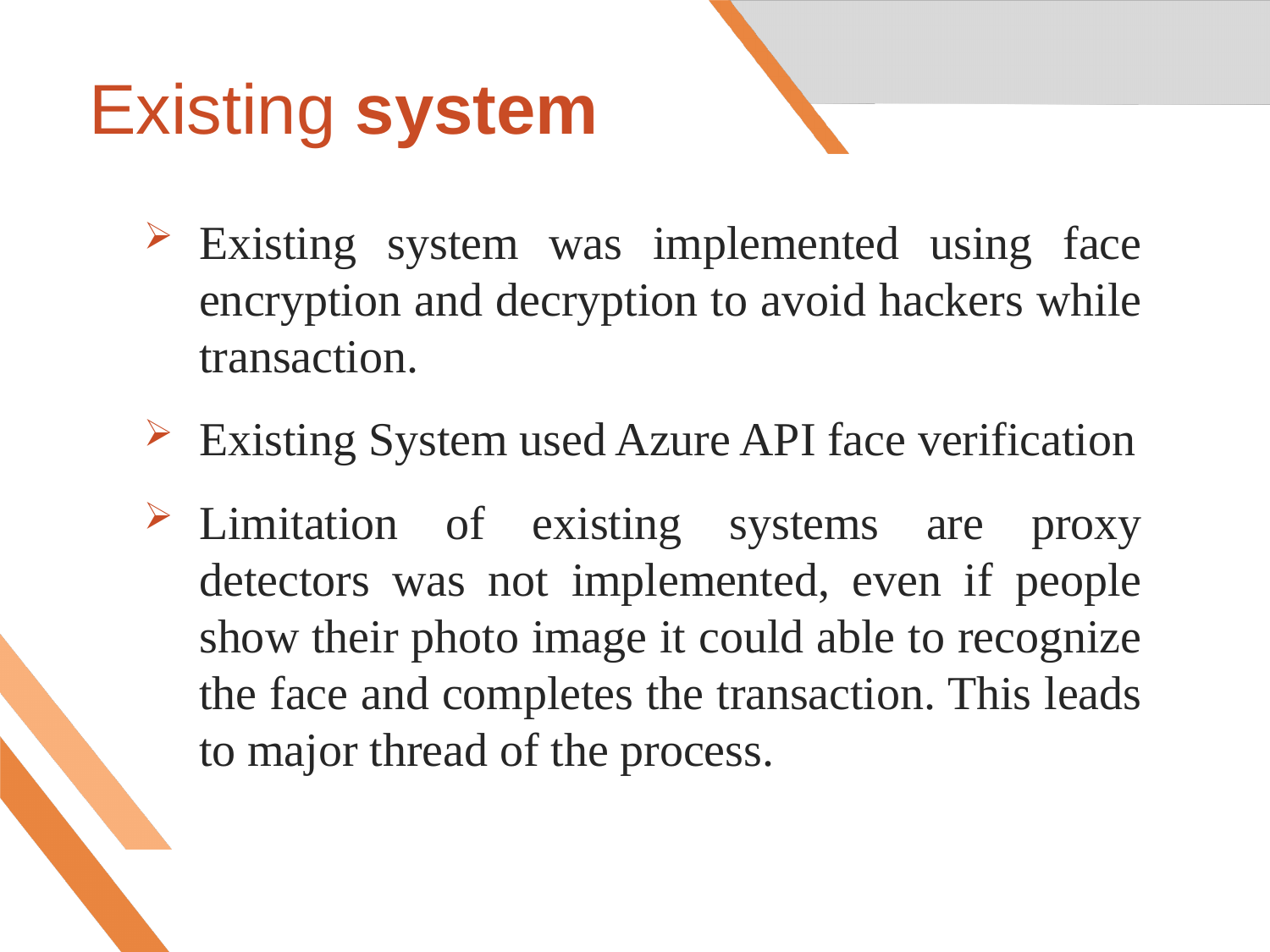

# Existing system
Existing system was implemented using face encryption and decryption to avoid hackers while transaction.
Existing System used Azure API face verification
Limitation of existing systems are proxy detectors was not implemented, even if people show their photo image it could able to recognize the face and completes the transaction. This leads to major thread of the process.